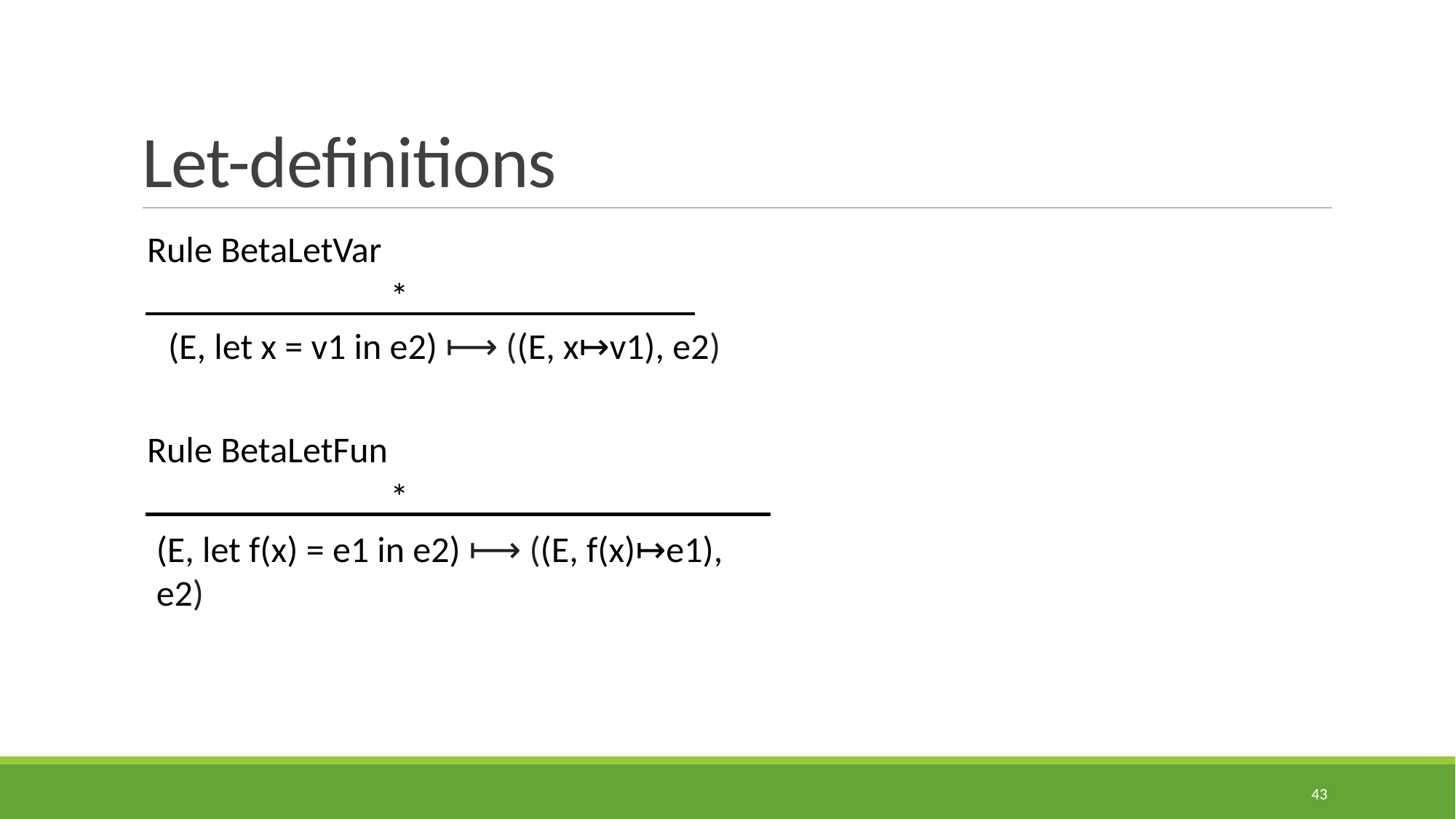

# Let-definitions
Rule BetaLetVar
*
(E, let x = v1 in e2) ⟼ ((E, x↦v1), e2)
Rule BetaLetFun
*
(E, let f(x) = e1 in e2) ⟼ ((E, f(x)↦e1), e2)
43